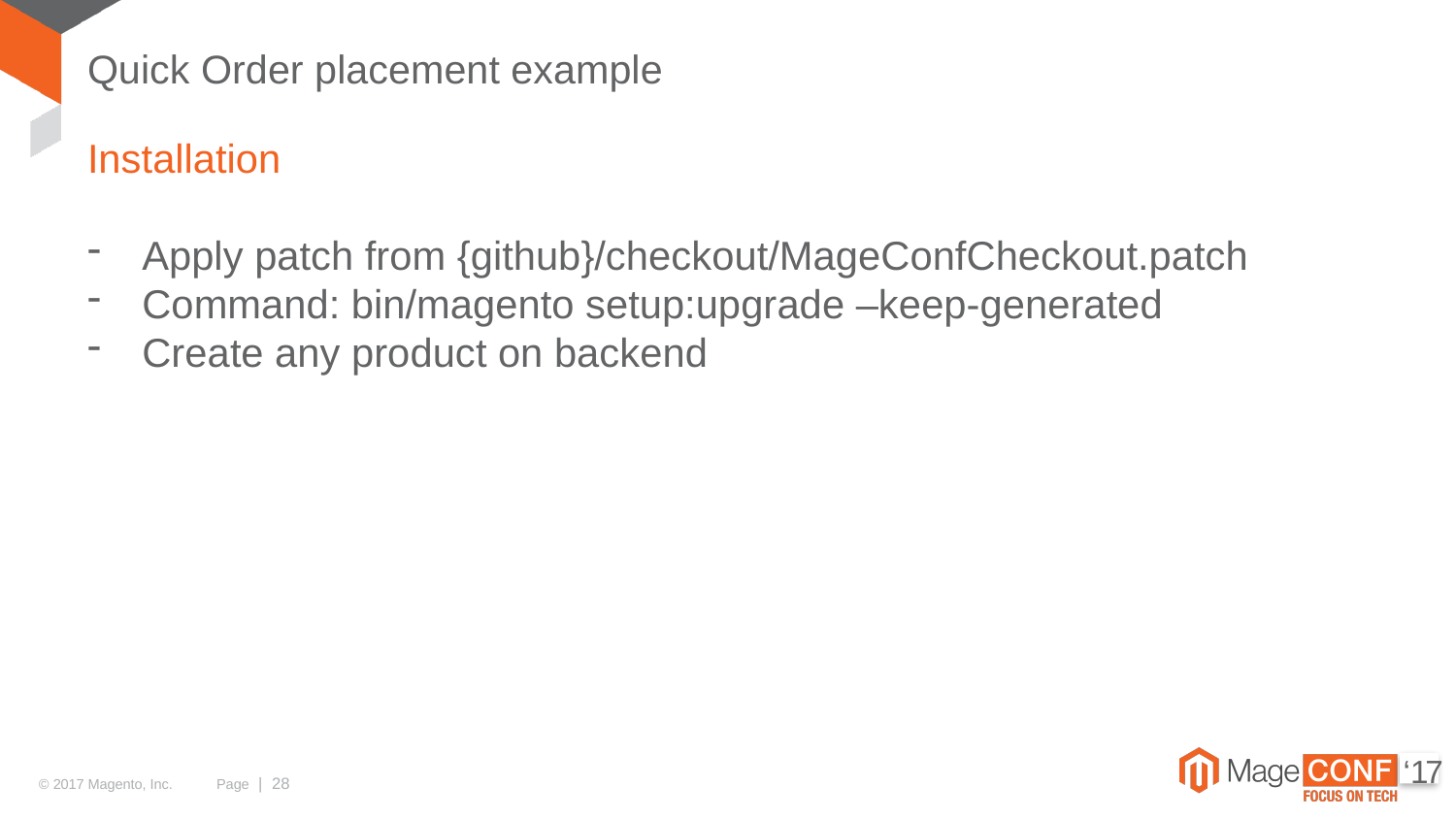

# Quick Order placement example
Installation

Apply patch from {github}/checkout/MageConfCheckout.patch
Command: bin/magento setup:upgrade –keep-generated
Create any product on backend